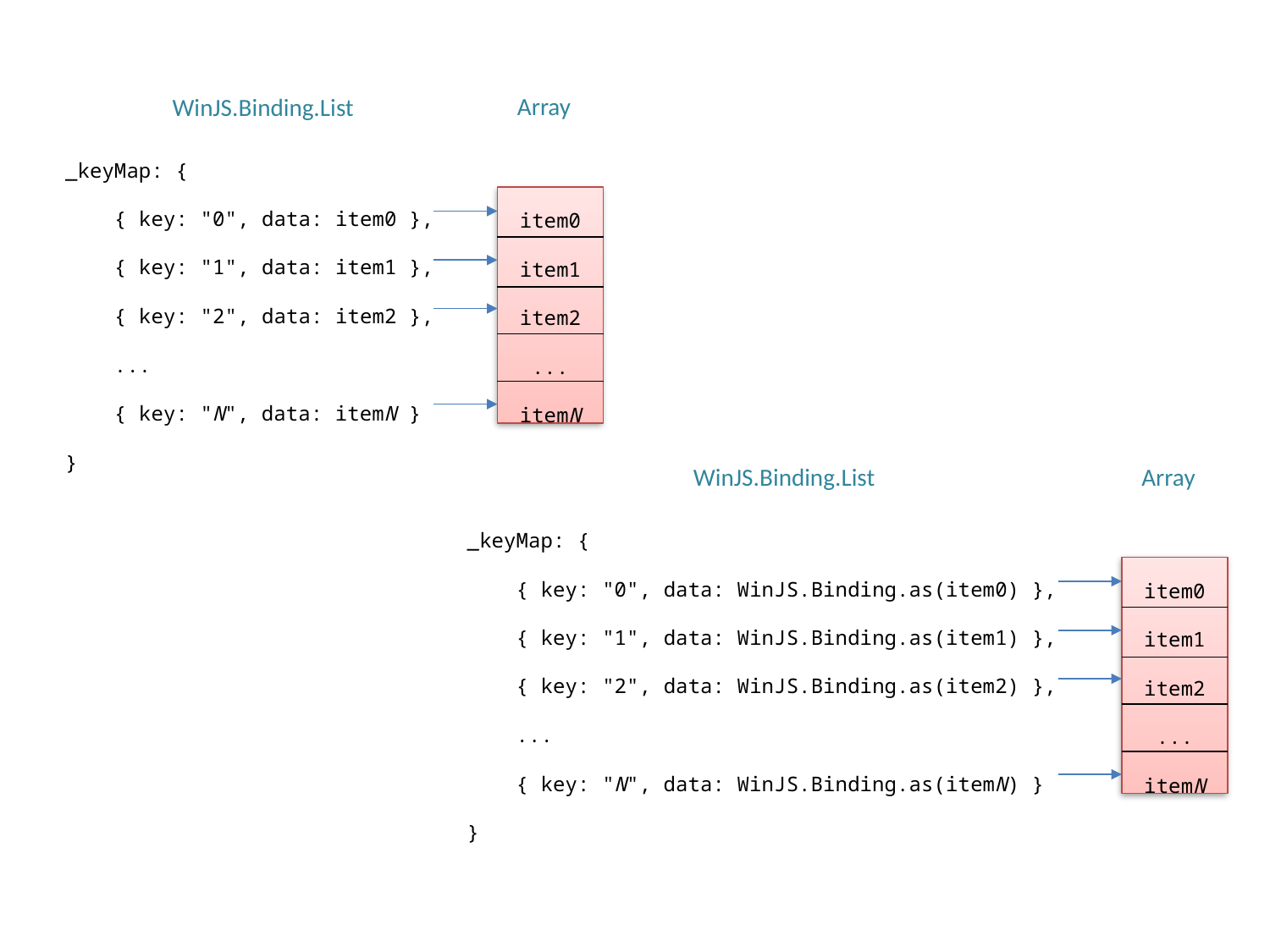

Array
WinJS.Binding.List
_keyMap: {
    { key: "0", data: item0 },
    { key: "1", data: item1 },
    { key: "2", data: item2 },
    ...
    { key: "N", data: itemN }
}
item0
item1
item2
...
itemN
Array
WinJS.Binding.List
_keyMap: {
    { key: "0", data: WinJS.Binding.as(item0) },
    { key: "1", data: WinJS.Binding.as(item1) },
    { key: "2", data: WinJS.Binding.as(item2) },
    ...
    { key: "N", data: WinJS.Binding.as(itemN) }
}
item0
item1
item2
...
itemN